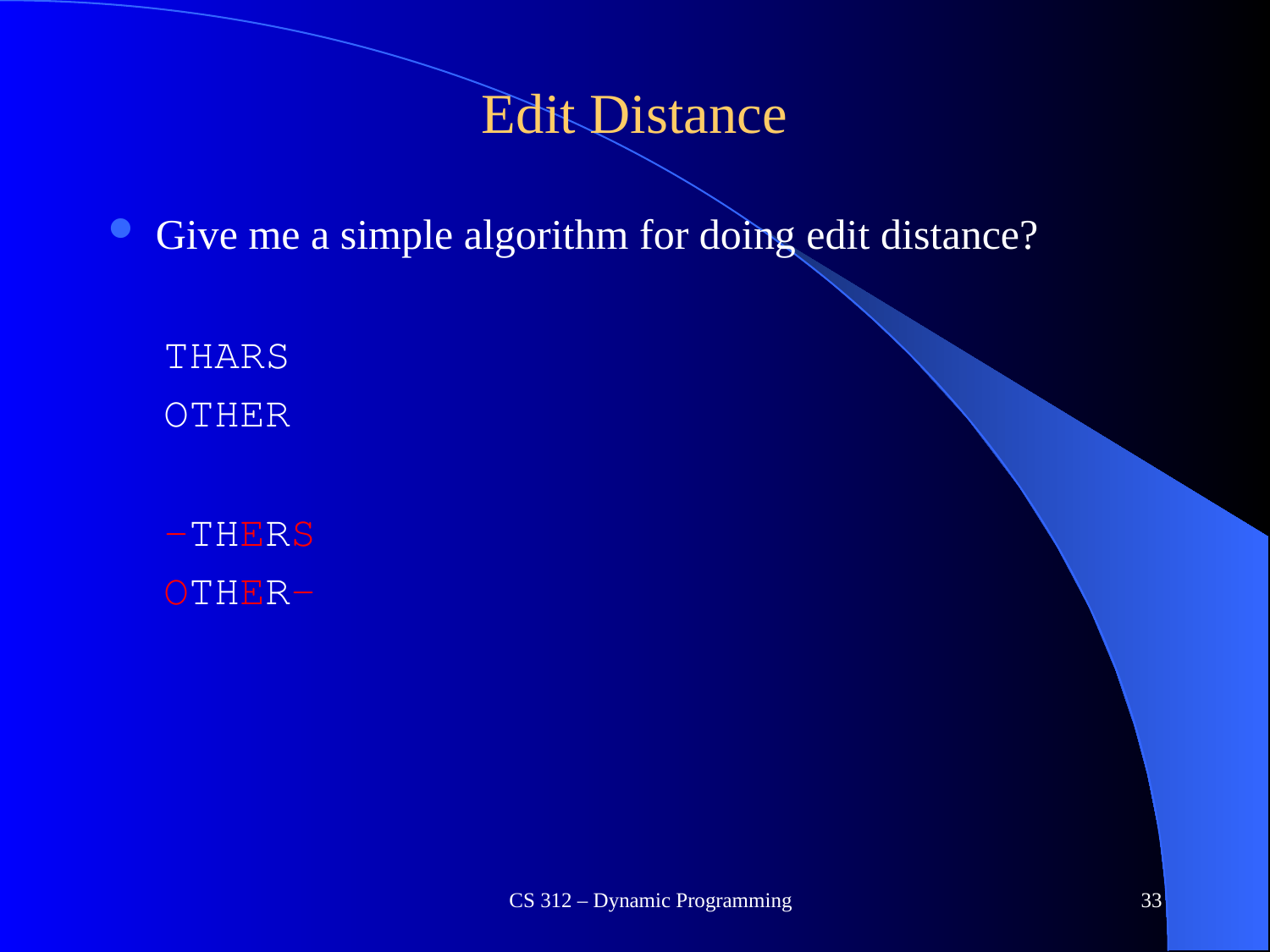

# Edit Distance
Give me a simple algorithm for doing edit distance?

THARS
OTHER

-THERS
OTHER-
CS 312 – Dynamic Programming
33